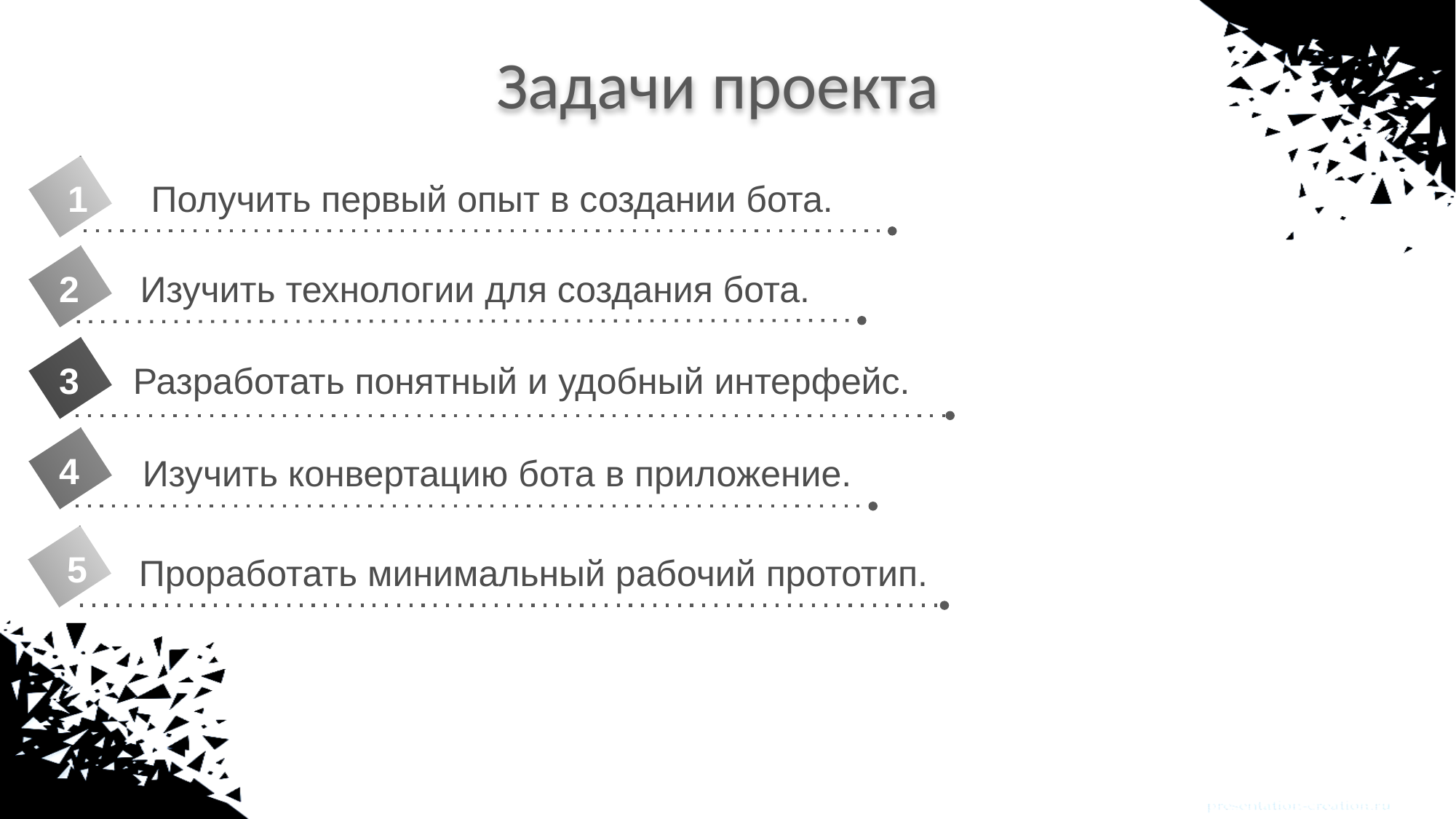

# Задачи проекта

1
Получить первый опыт в создании бота.

Изучить технологии для создания бота.
2

3
 Разработать понятный и удобный интерфейс.

4
Изучить конвертацию бота в приложение.

5
Проработать минимальный рабочий прототип.
5